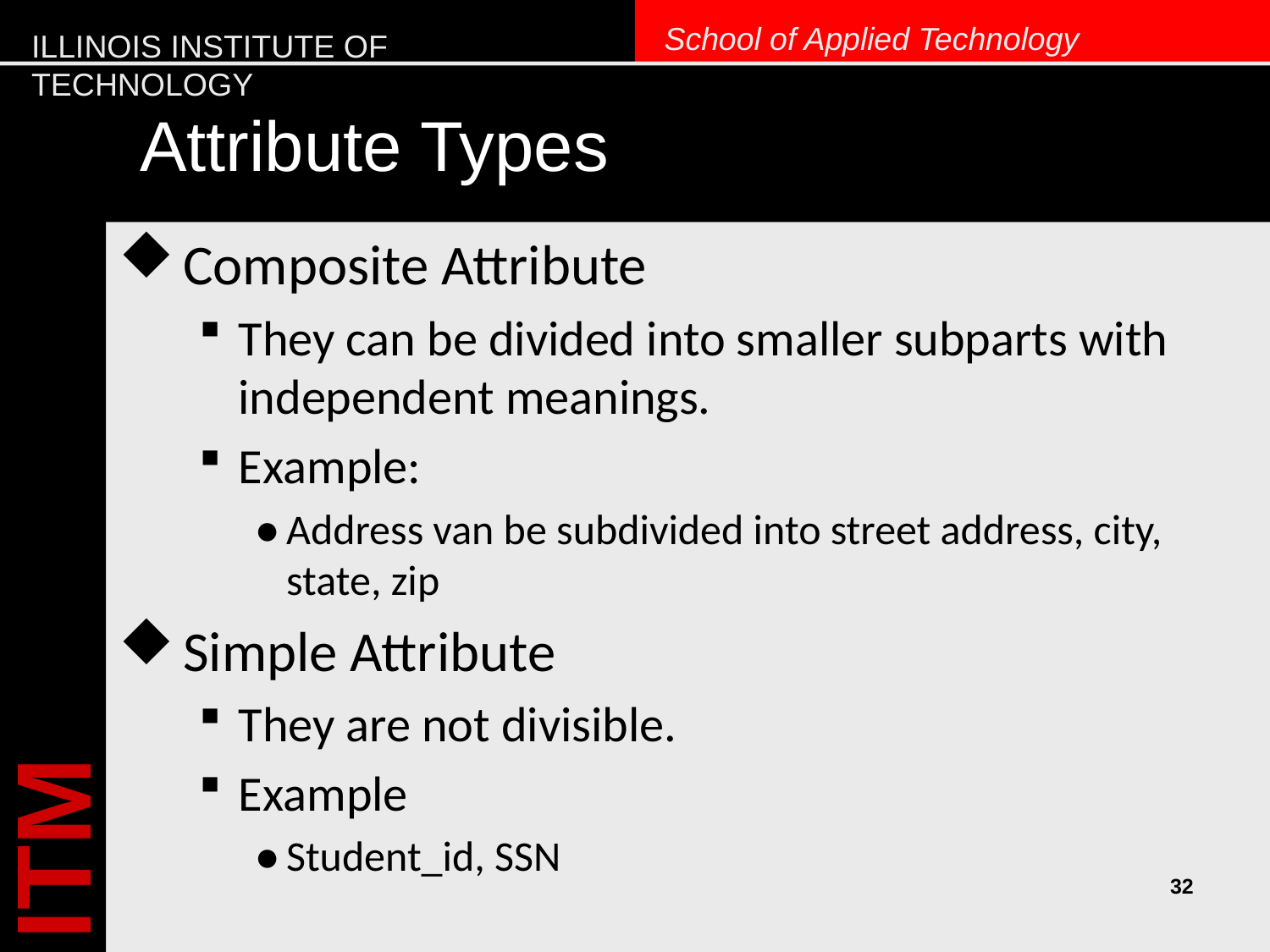

# Attribute Types
Composite Attribute
They can be divided into smaller subparts with independent meanings.
Example:
Address van be subdivided into street address, city, state, zip
Simple Attribute
They are not divisible.
Example
Student_id, SSN
32